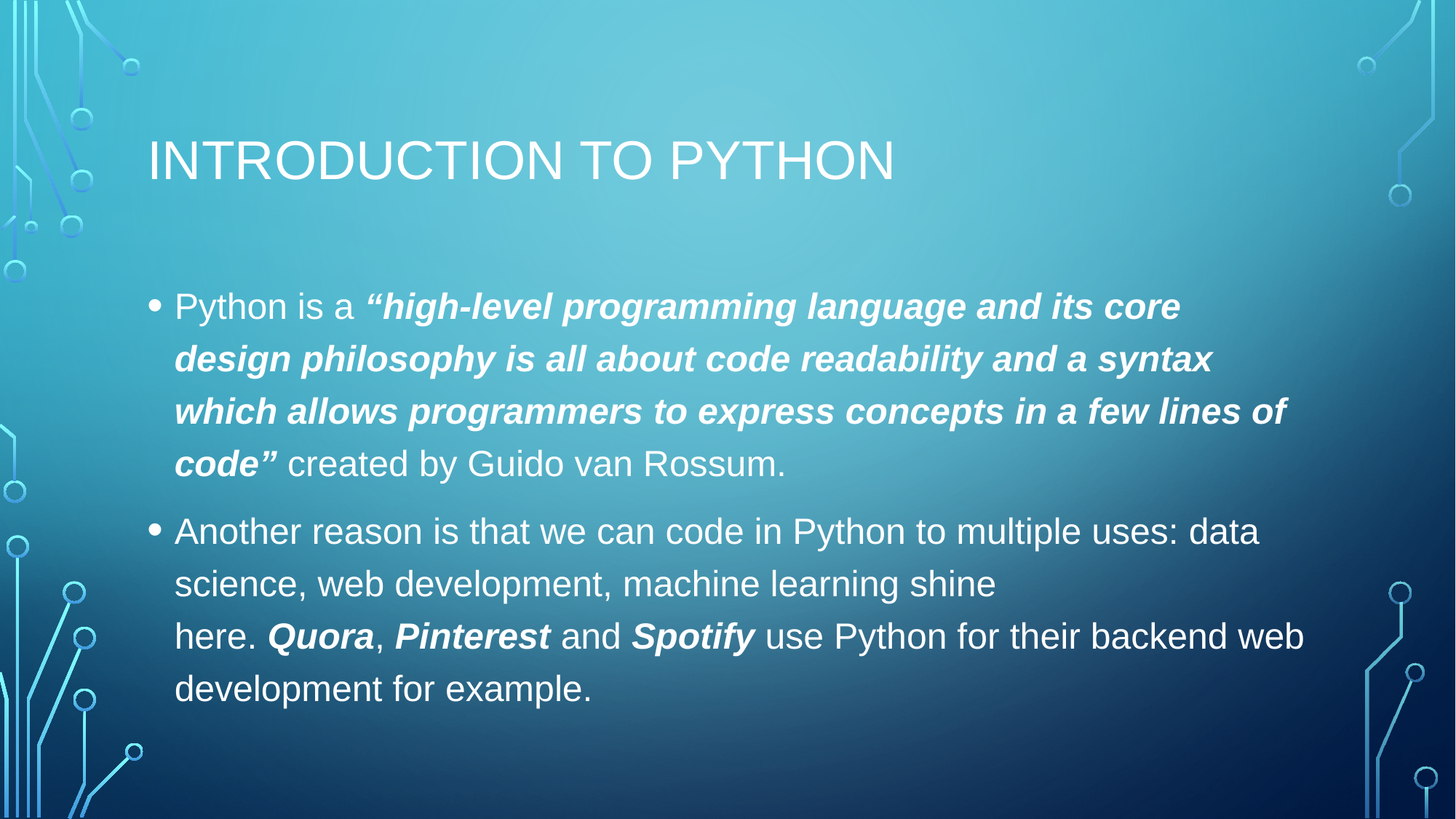

# Introduction to Python
Python is a “high-level programming language and its core design philosophy is all about code readability and a syntax which allows programmers to express concepts in a few lines of code” created by Guido van Rossum.
Another reason is that we can code in Python to multiple uses: data science, web development, machine learning shine here. Quora, Pinterest and Spotify use Python for their backend web development for example.